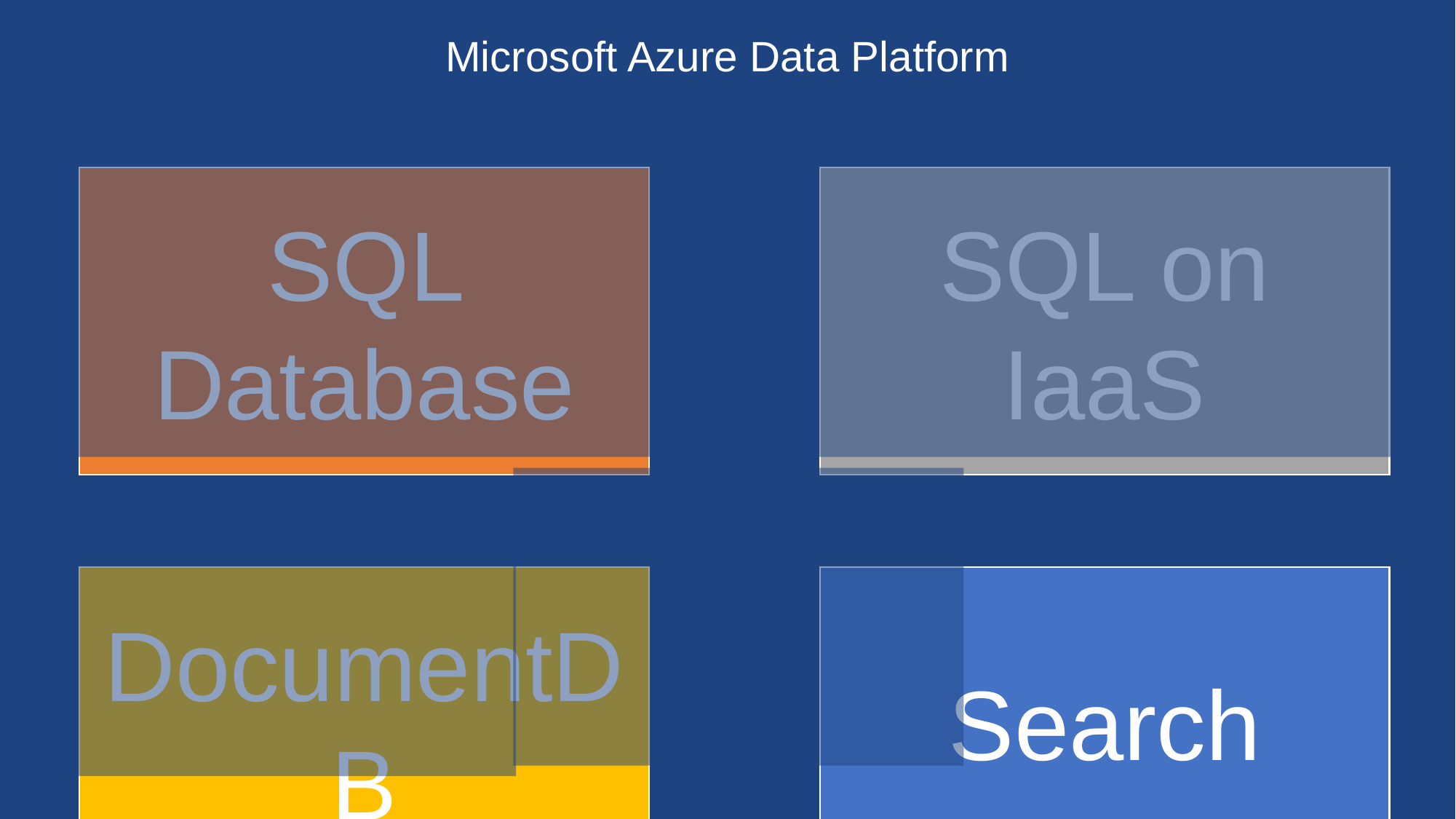

Microsoft Azure Data Platform

SQL Database
SQL on IaaS
Search